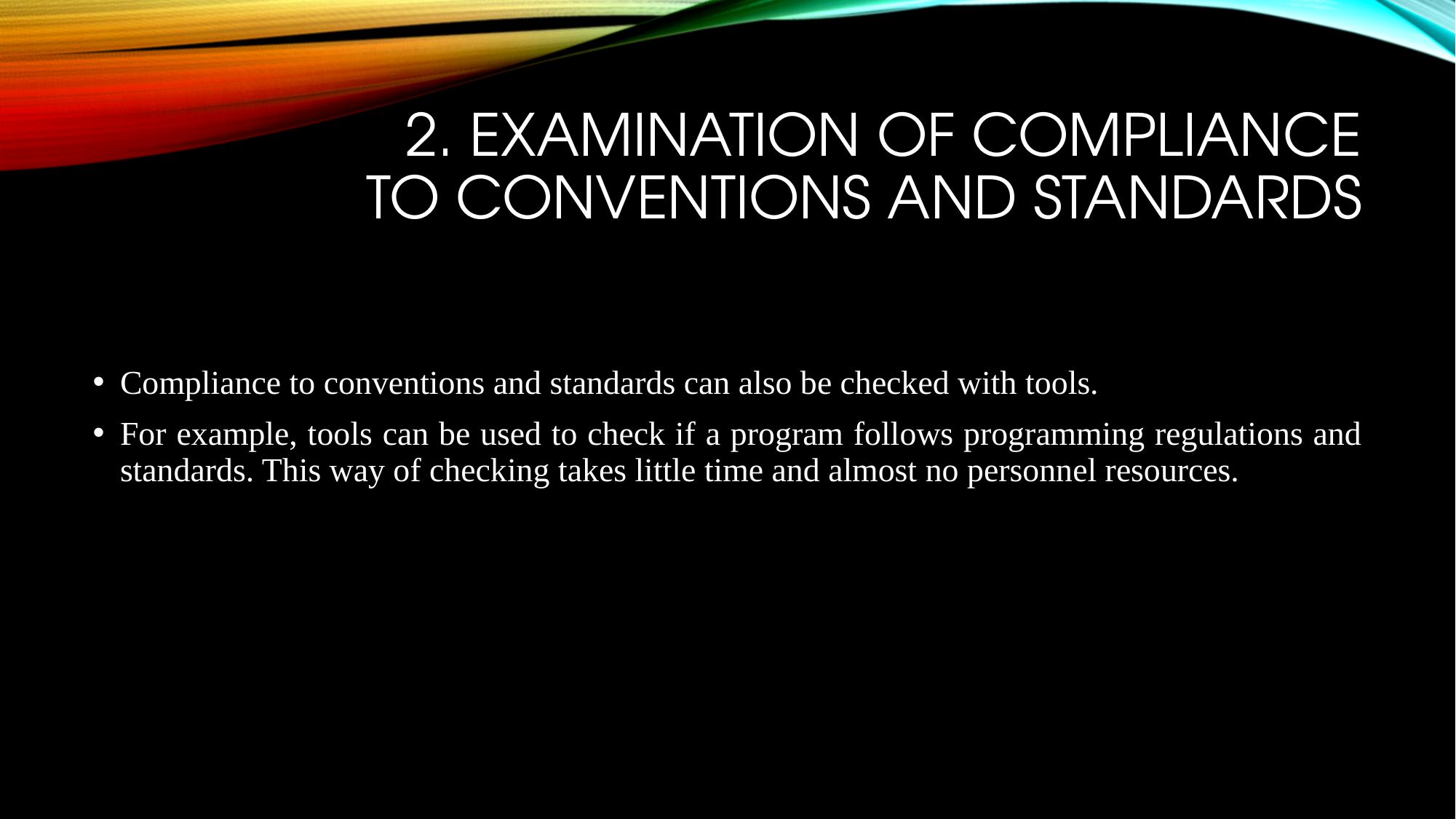

# 2. Examination of Compliance to Conventions and Standards
Compliance to conventions and standards can also be checked with tools.
For example, tools can be used to check if a program follows programming regulations and standards. This way of checking takes little time and almost no personnel resources.